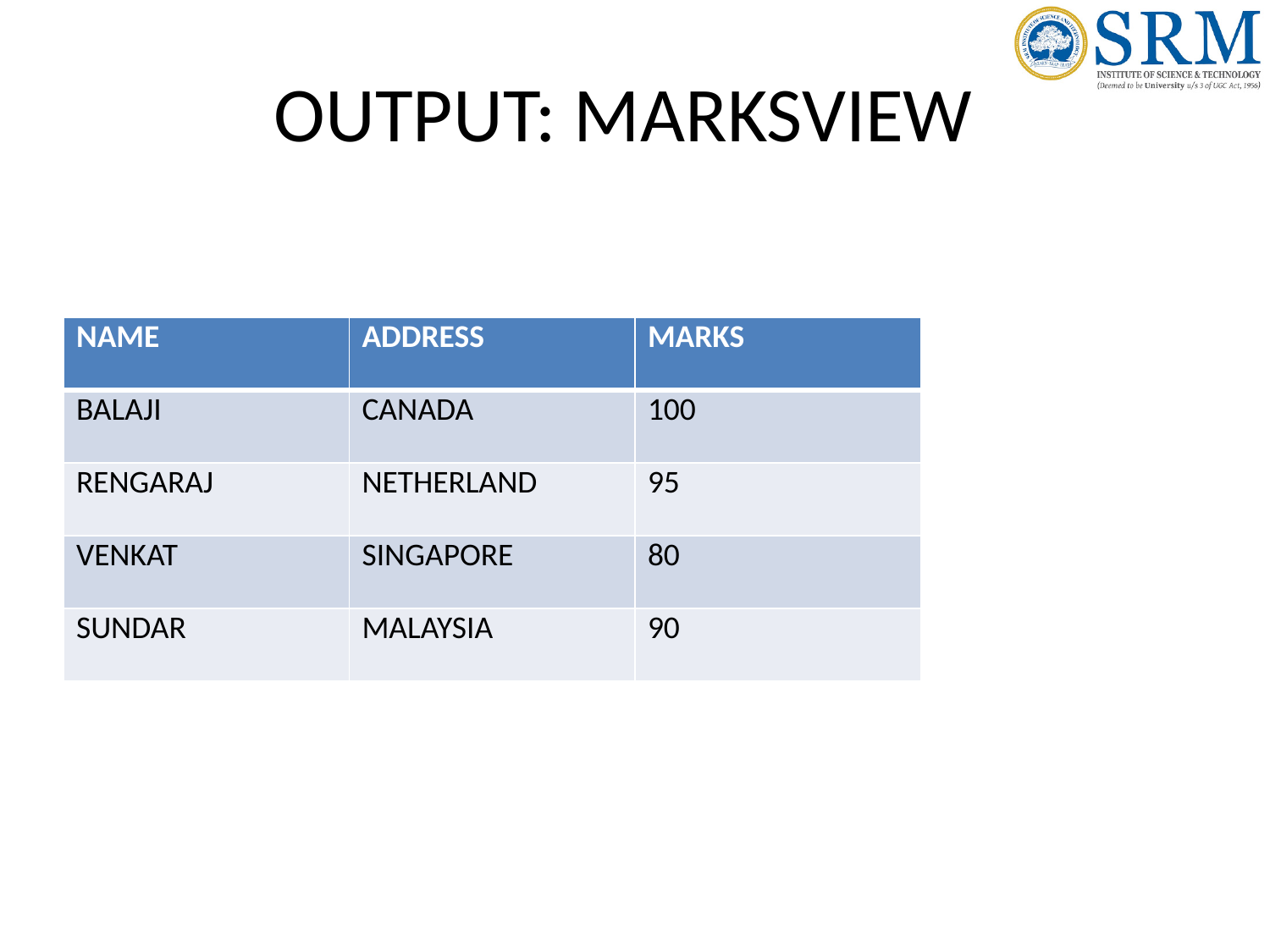

# OUTPUT: MARKSVIEW
| NAME | ADDRESS | MARKS |
| --- | --- | --- |
| BALAJI | CANADA | 100 |
| RENGARAJ | NETHERLAND | 95 |
| VENKAT | SINGAPORE | 80 |
| SUNDAR | MALAYSIA | 90 |